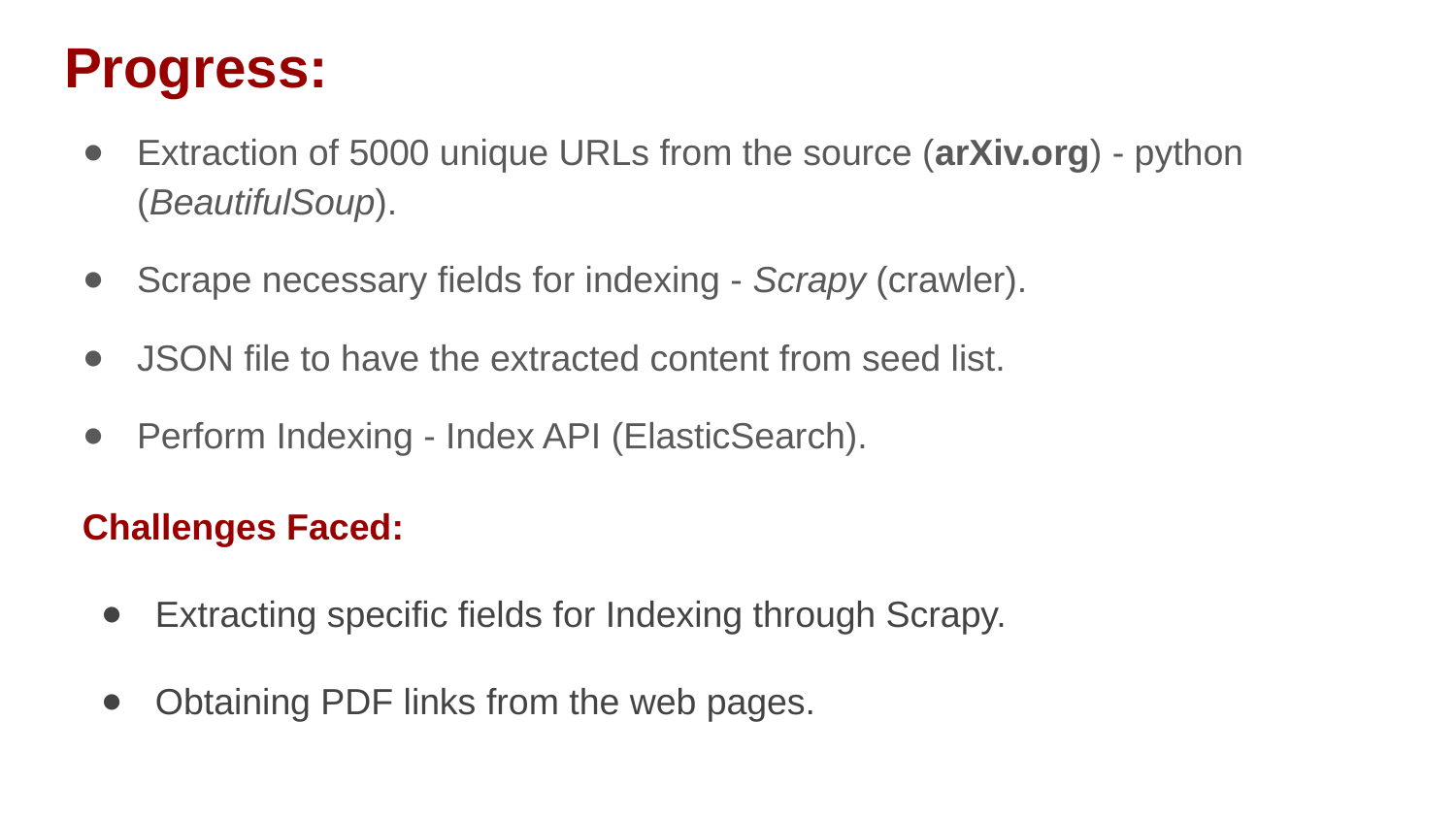

# Progress:
Extraction of 5000 unique URLs from the source (arXiv.org) - python (BeautifulSoup).
Scrape necessary fields for indexing - Scrapy (crawler).
JSON file to have the extracted content from seed list.
Perform Indexing - Index API (ElasticSearch).

Challenges Faced:

Extracting specific fields for Indexing through Scrapy.

Obtaining PDF links from the web pages.